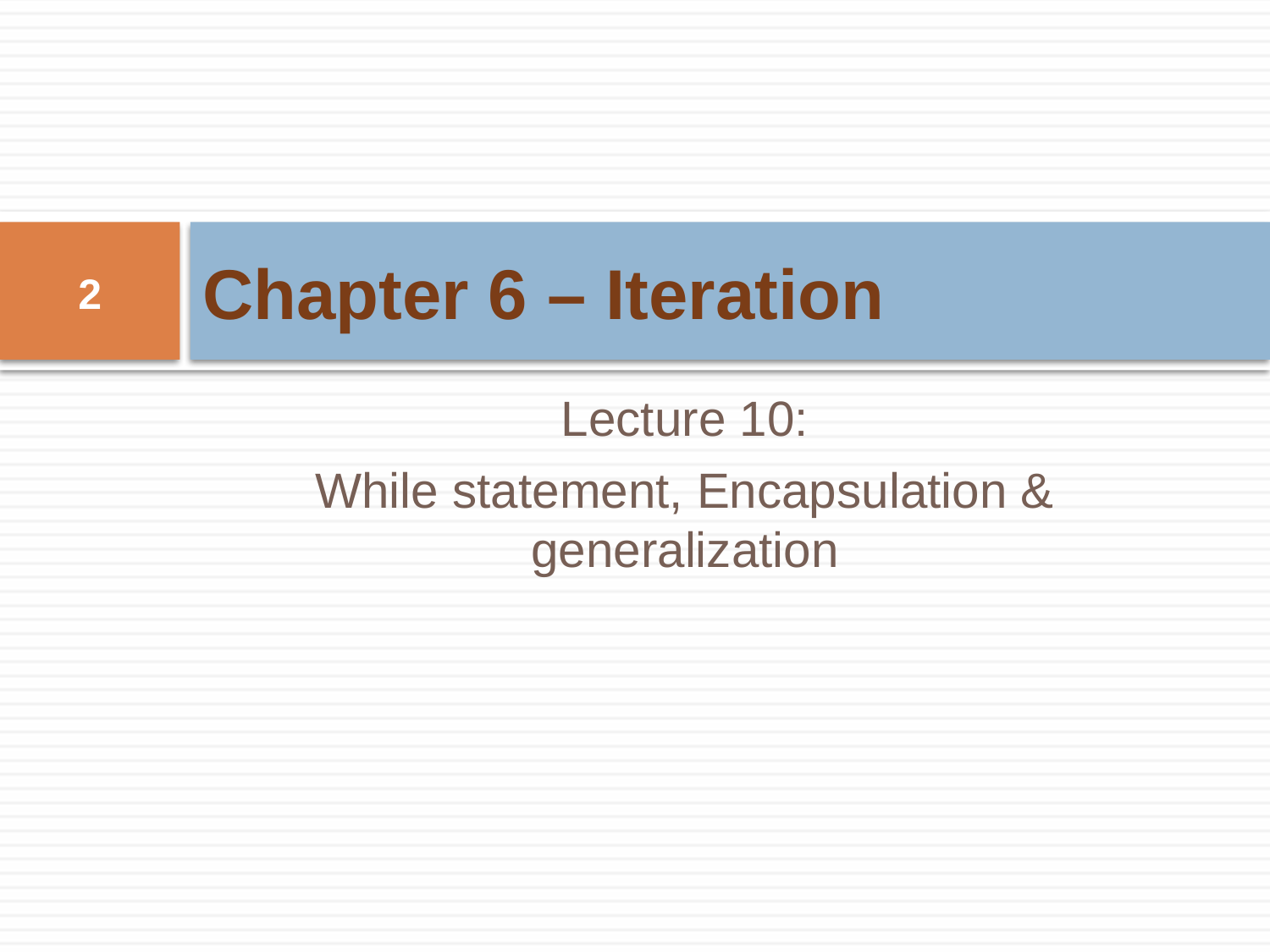

# Chapter 6 – Iteration
2
Lecture 10:
While statement, Encapsulation & generalization